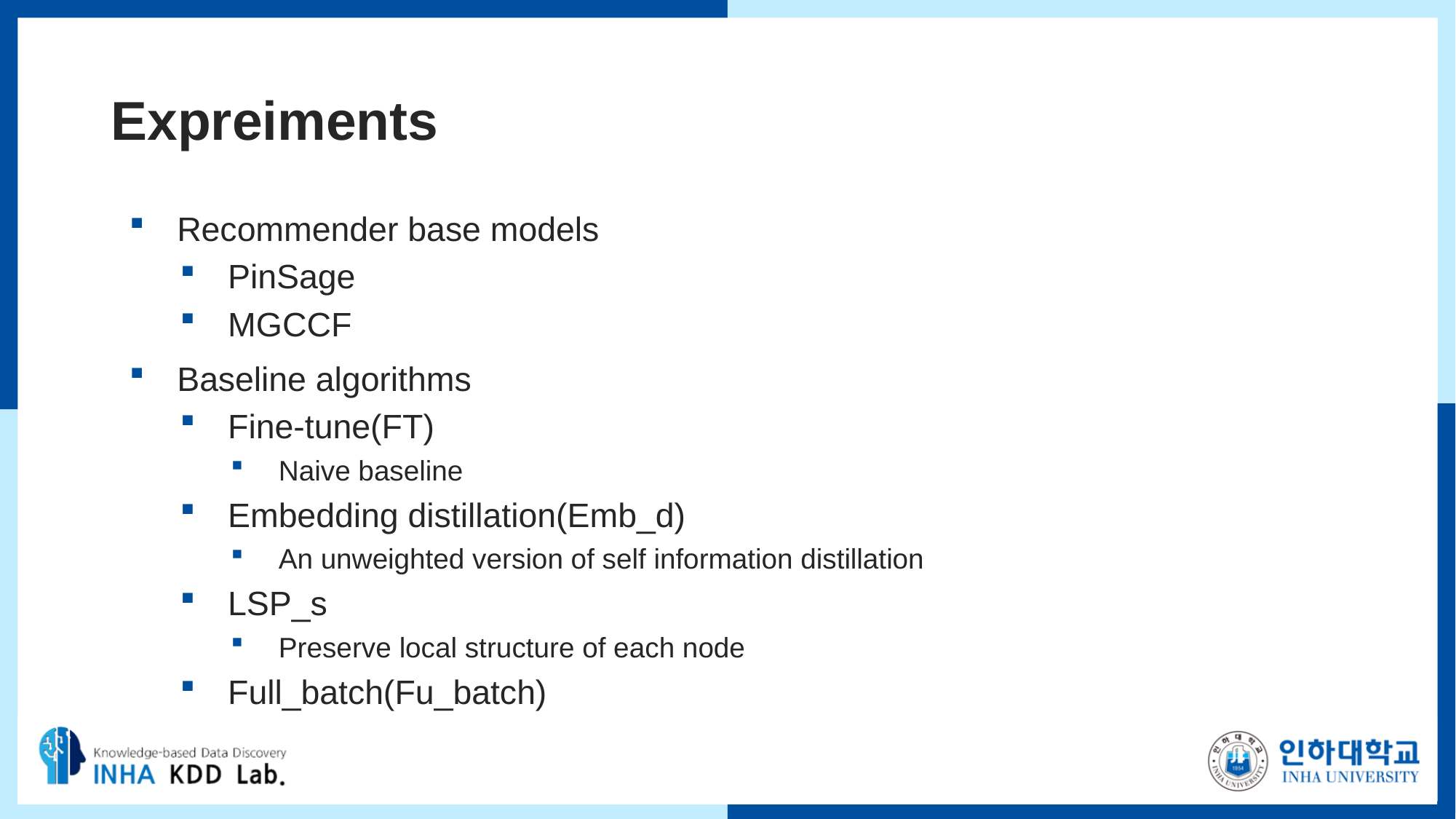

# Expreiments
Recommender base models
PinSage
MGCCF
Baseline algorithms
Fine-tune(FT)
Naive baseline
Embedding distillation(Emb_d)
An unweighted version of self information distillation
LSP_s
Preserve local structure of each node
Full_batch(Fu_batch)
17